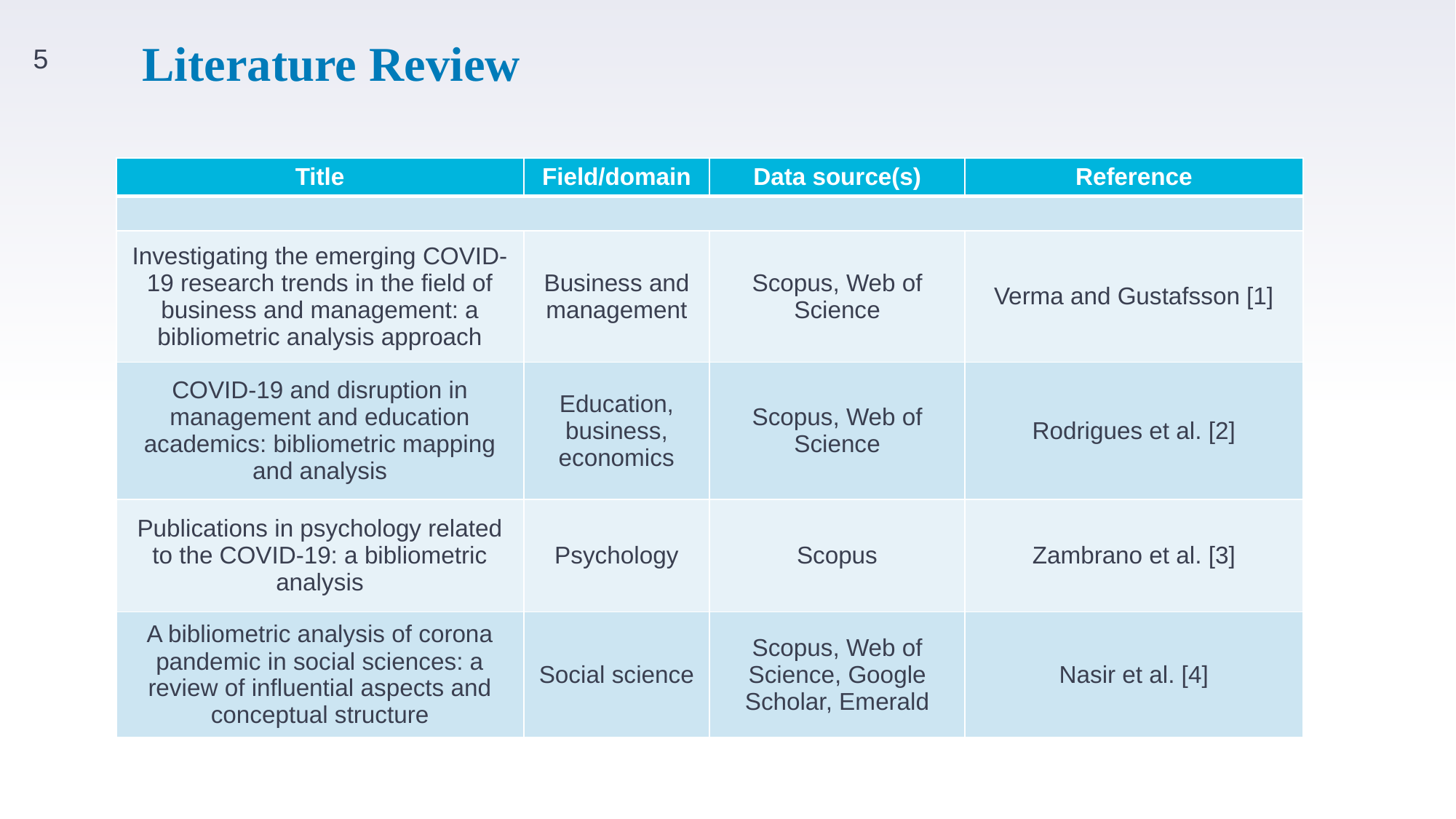

5
# Literature Review
| Title | Field/domain | Data source(s) | Reference |
| --- | --- | --- | --- |
|  |  |  |  |
| Investigating the emerging COVID-19 research trends in the field of business and management: a bibliometric analysis approach | Business and management | Scopus, Web of Science | Verma and Gustafsson [1] |
| COVID-19 and disruption in management and education academics: bibliometric mapping and analysis | Education, business, economics | Scopus, Web of Science | Rodrigues et al. [2] |
| Publications in psychology related to the COVID-19: a bibliometric analysis | Psychology | Scopus | Zambrano et al. [3] |
| A bibliometric analysis of corona pandemic in social sciences: a review of influential aspects and conceptual structure | Social science | Scopus, Web of Science, Google Scholar, Emerald | Nasir et al. [4] |
5